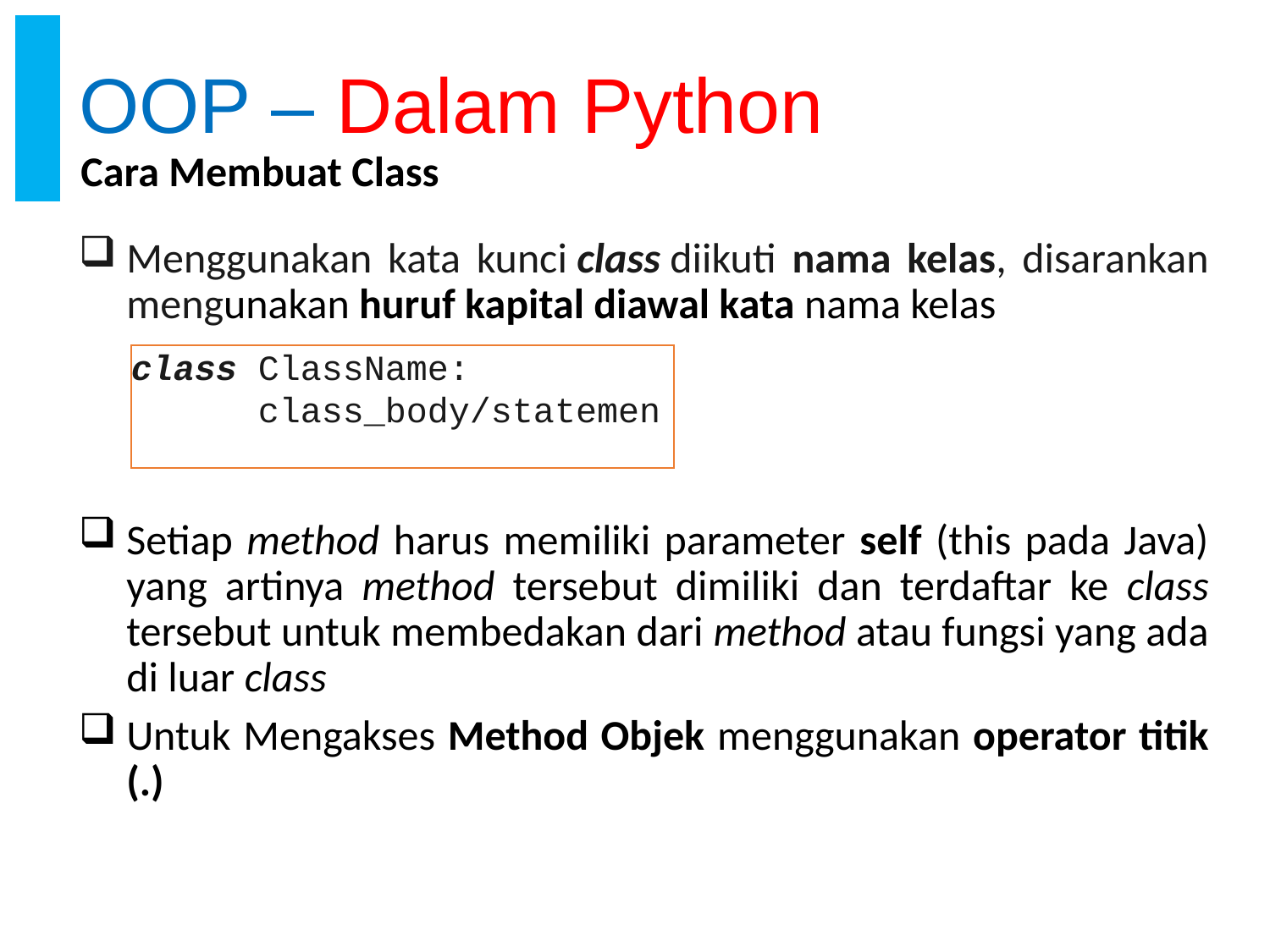

# OOP – Dalam Python
Cara Membuat Class
Menggunakan kata kunci class diikuti nama kelas, disarankan mengunakan huruf kapital diawal kata nama kelas

Setiap method harus memiliki parameter self (this pada Java) yang artinya method tersebut dimiliki dan terdaftar ke class tersebut untuk membedakan dari method atau fungsi yang ada di luar class
Untuk Mengakses Method Objek menggunakan operator titik (.)

class ClassName:
	class_body/statemen